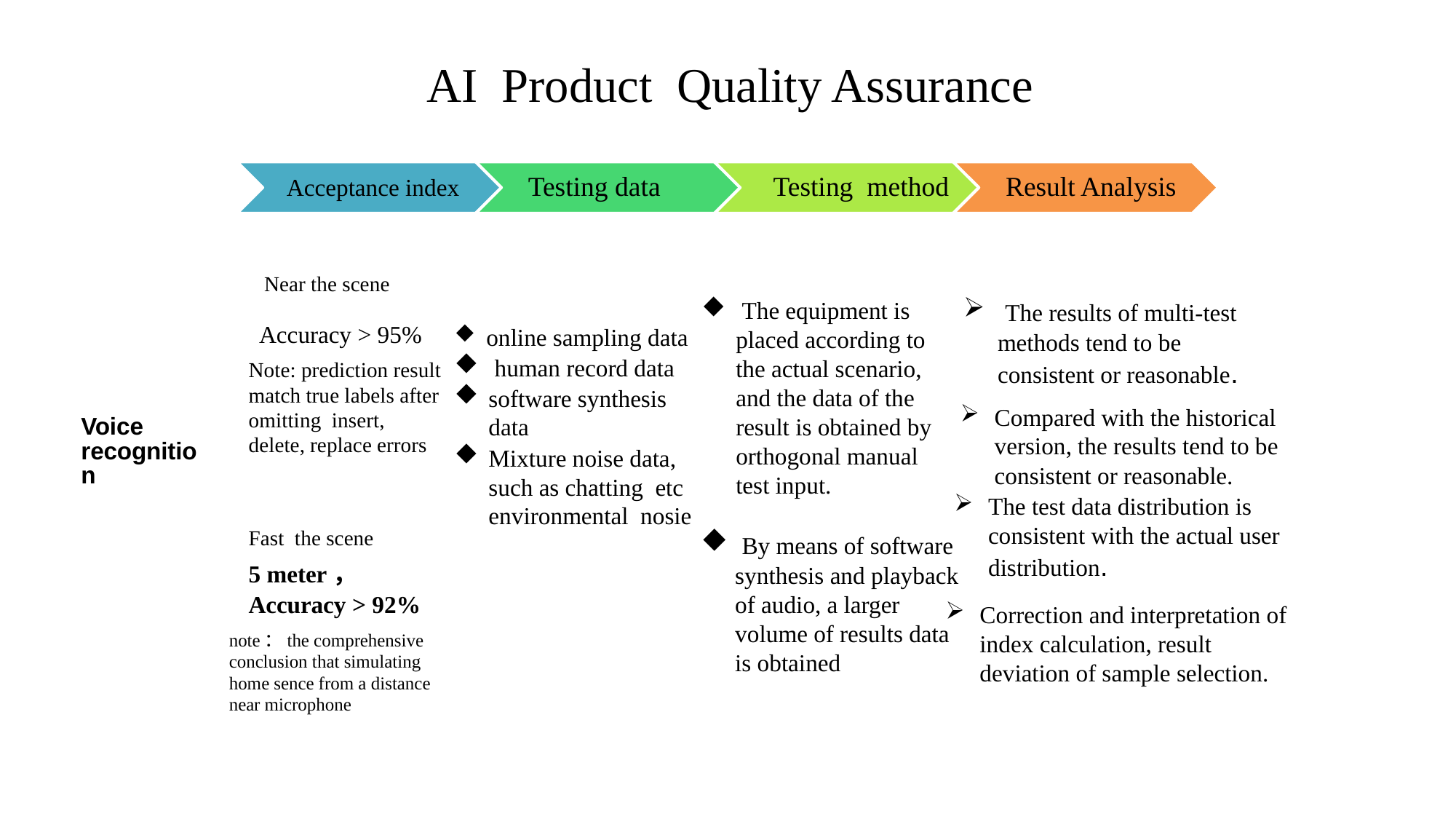

# AI  Product  Quality Assurance
Acceptance index 	Testing data	 Testing  method	Result Analysis

Near the scene
 The equipment is placed according to the actual scenario, and the data of the result is obtained by orthogonal manual test input.

 The results of multi-test methods tend to be consistent or reasonable.
Accuracy > 95%
  online sampling data
 human record data
software synthesis data
Mixture noise data, such as chatting  etc environmental  nosie

Note: prediction result match true labels after omitting  insert, delete, replace errors
Compared with the historical version, the results tend to be consistent or reasonable.
Voice  recognition
The test data distribution is consistent with the actual user distribution.
Fast  the scene
 By means of software synthesis and playback of audio, a larger volume of results data is obtained
5 meter，
Accuracy > 92%
Correction and interpretation of index calculation, result deviation of sample selection.
note：the comprehensive conclusion that simulating home sence from a distance near microphone